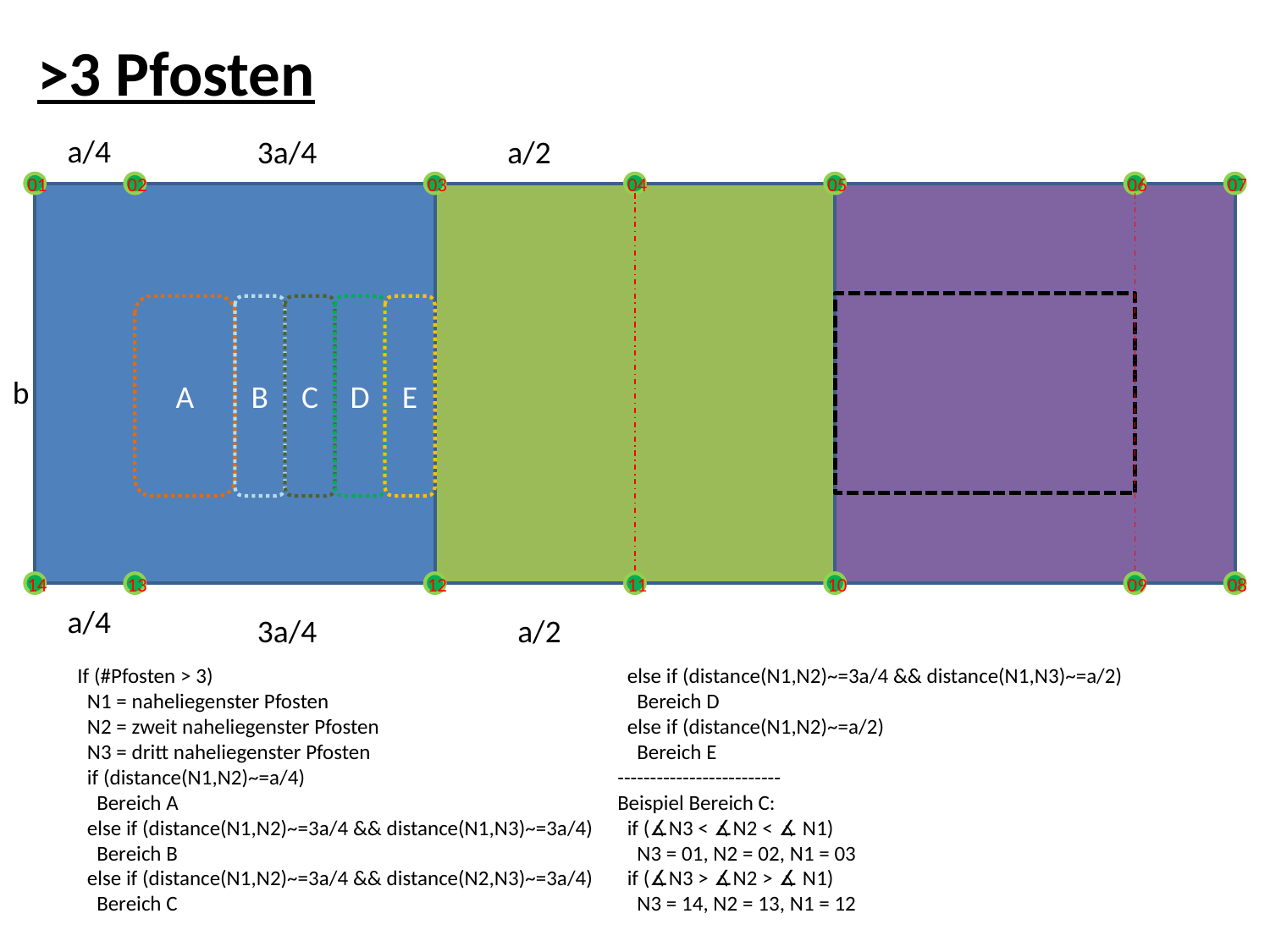

>3 Pfosten
a/4
3a/4
a/2
01
02
03
04
05
06
07

A
B
C
D
E
b
14
13
12
11
10
09
08

a/4
3a/4
a/2
If (#Pfosten > 3)
  N1 = naheliegenster Pfosten
  N2 = zweit naheliegenster Pfosten
  N3 = dritt naheliegenster Pfosten
  if (distance(N1,N2)~=a/4)
    Bereich A
  else if (distance(N1,N2)~=3a/4 && distance(N1,N3)~=3a/4)
    Bereich B
  else if (distance(N1,N2)~=3a/4 && distance(N2,N3)~=3a/4)
    Bereich C
  else if (distance(N1,N2)~=3a/4 && distance(N1,N3)~=a/2)
    Bereich D
  else if (distance(N1,N2)~=a/2)
    Bereich E
-------------------------
Beispiel Bereich C:
  if (∡N3 < ∡N2 < ∡ N1)
    N3 = 01, N2 = 02, N1 = 03
  if (∡N3 > ∡N2 > ∡ N1)
    N3 = 14, N2 = 13, N1 = 12